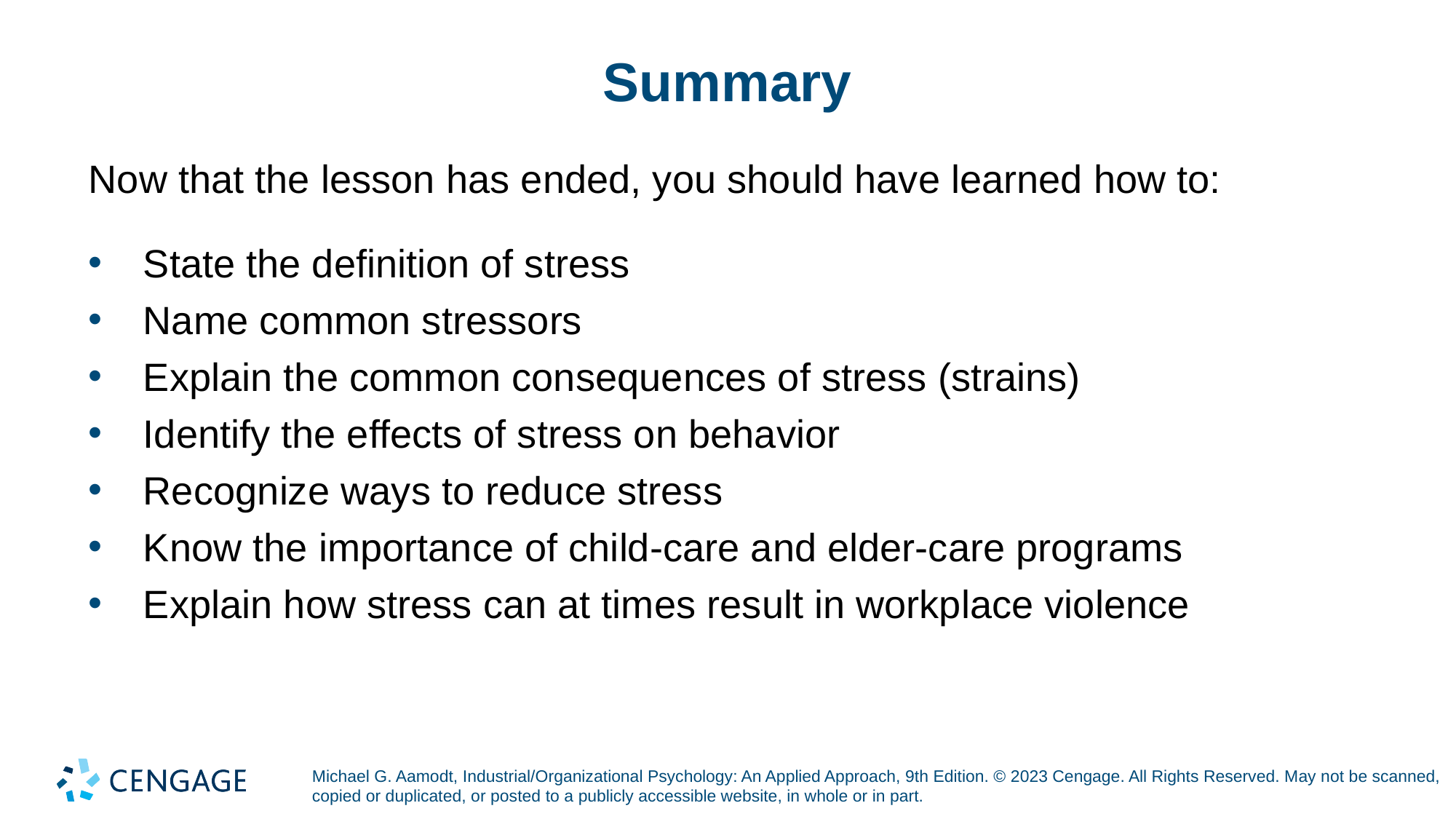

# Summary
Now that the lesson has ended, you should have learned how to:
State the definition of stress
Name common stressors
Explain the common consequences of stress (strains)
Identify the effects of stress on behavior
Recognize ways to reduce stress
Know the importance of child-care and elder-care programs
Explain how stress can at times result in workplace violence